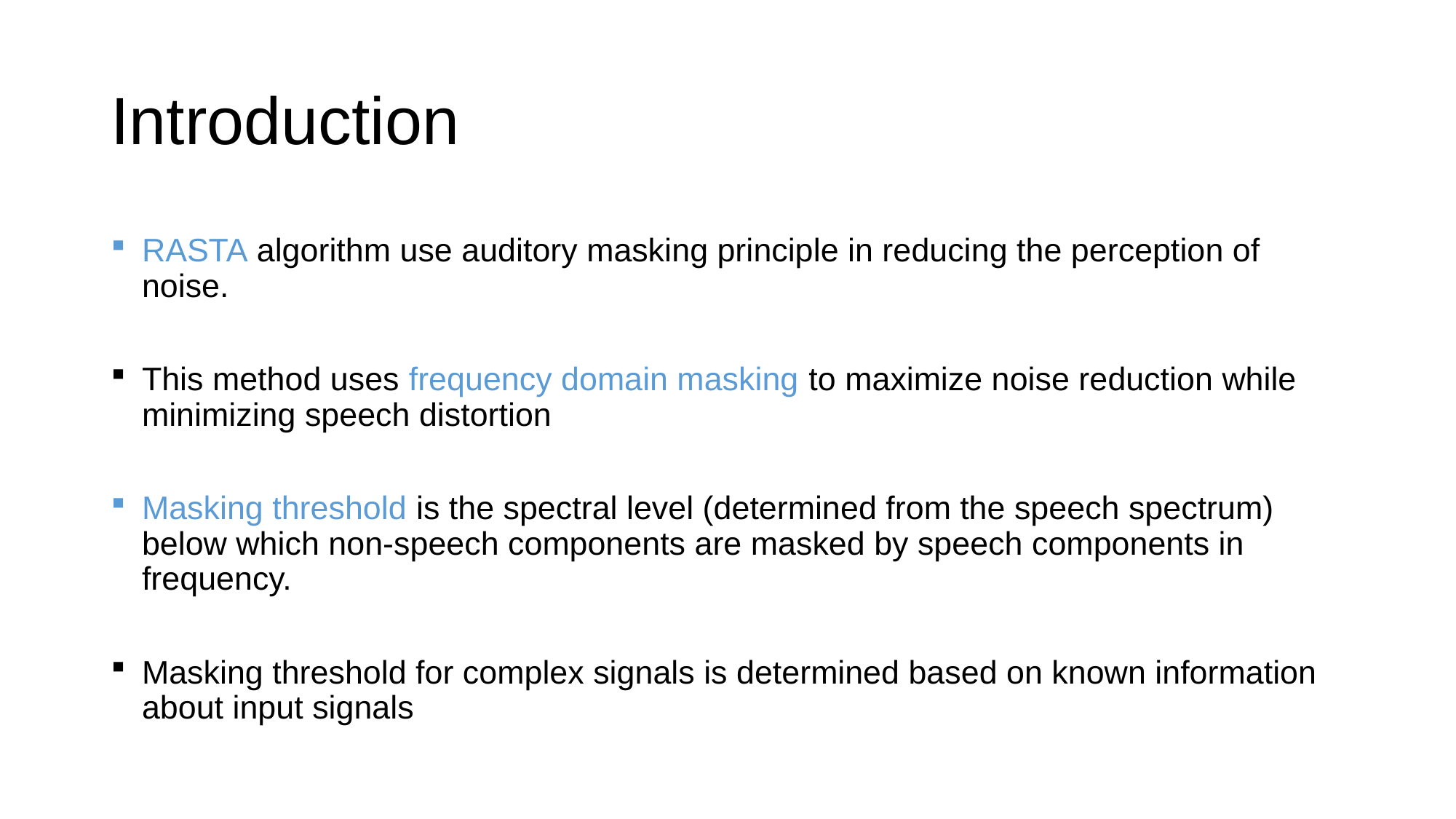

# Introduction

RASTA algorithm use auditory masking principle in reducing the perception of noise.

This method uses frequency domain masking to maximize noise reduction while minimizing speech distortion

Masking threshold is the spectral level (determined from the speech spectrum) below which non-speech components are masked by speech components in frequency.

Masking threshold for complex signals is determined based on known information about input signals